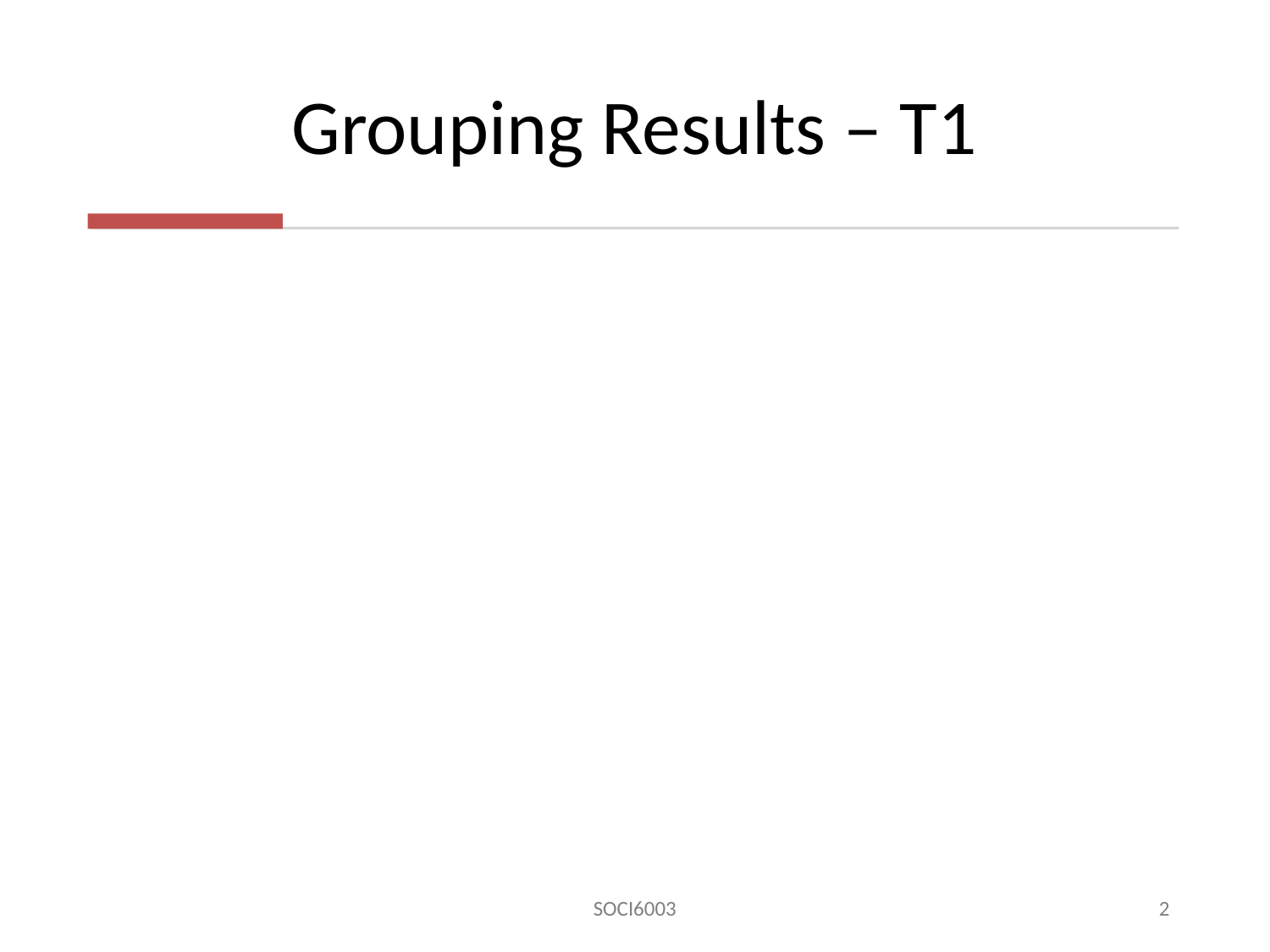

# Grouping Results – T1

SOCI6003
2